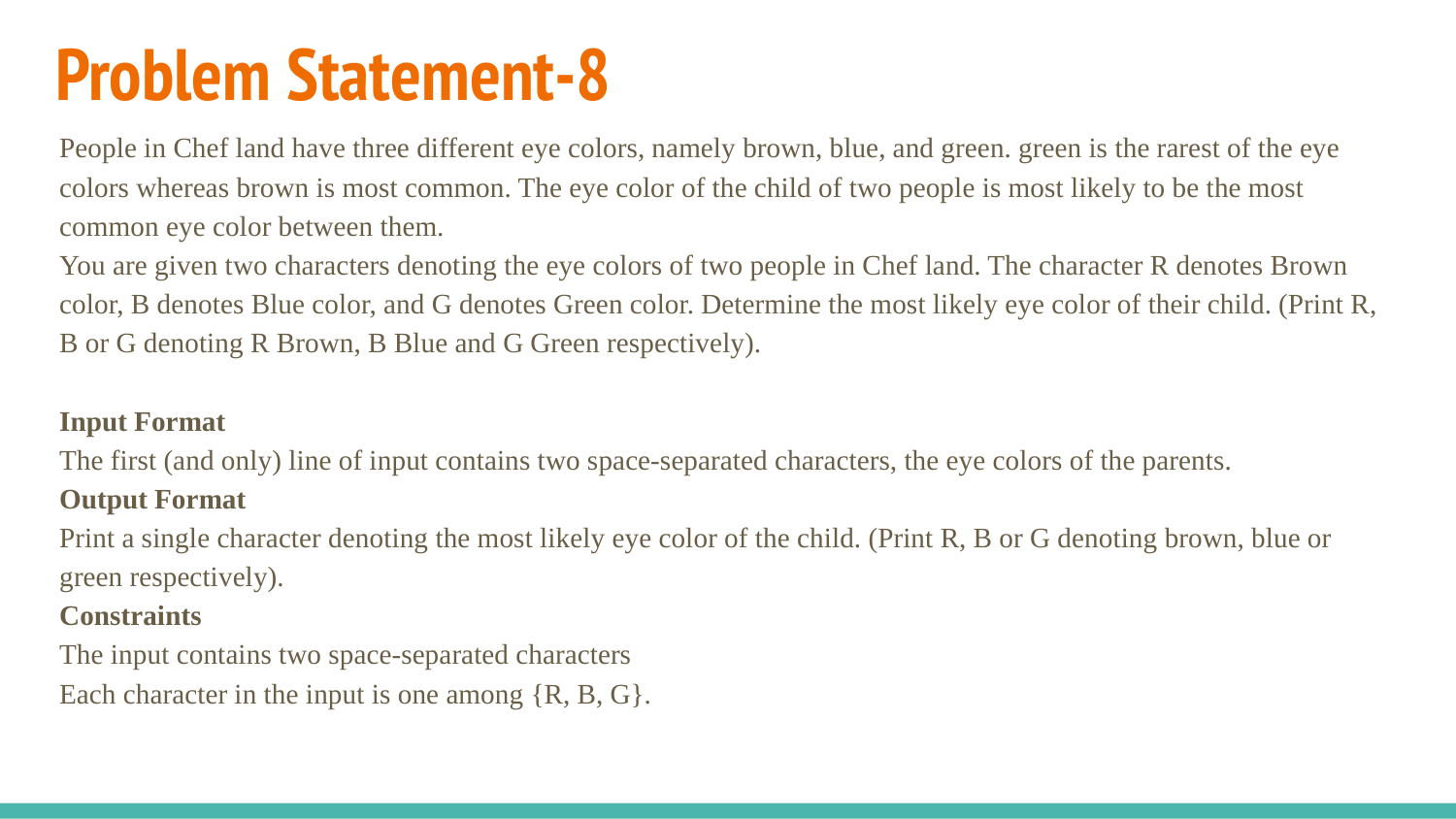

# Problem Statement-8
People in Chef land have three different eye colors, namely brown, blue, and green. green is the rarest of the eye colors whereas brown is most common. The eye color of the child of two people is most likely to be the most common eye color between them.
You are given two characters denoting the eye colors of two people in Chef land. The character R denotes Brown color, B denotes Blue color, and G denotes Green color. Determine the most likely eye color of their child. (Print R, B or G denoting R Brown, B Blue and G Green respectively).
Input Format
The first (and only) line of input contains two space-separated characters, the eye colors of the parents.
Output Format
Print a single character denoting the most likely eye color of the child. (Print R, B or G denoting brown, blue or green respectively).
Constraints
The input contains two space-separated characters
Each character in the input is one among {R, B, G}.